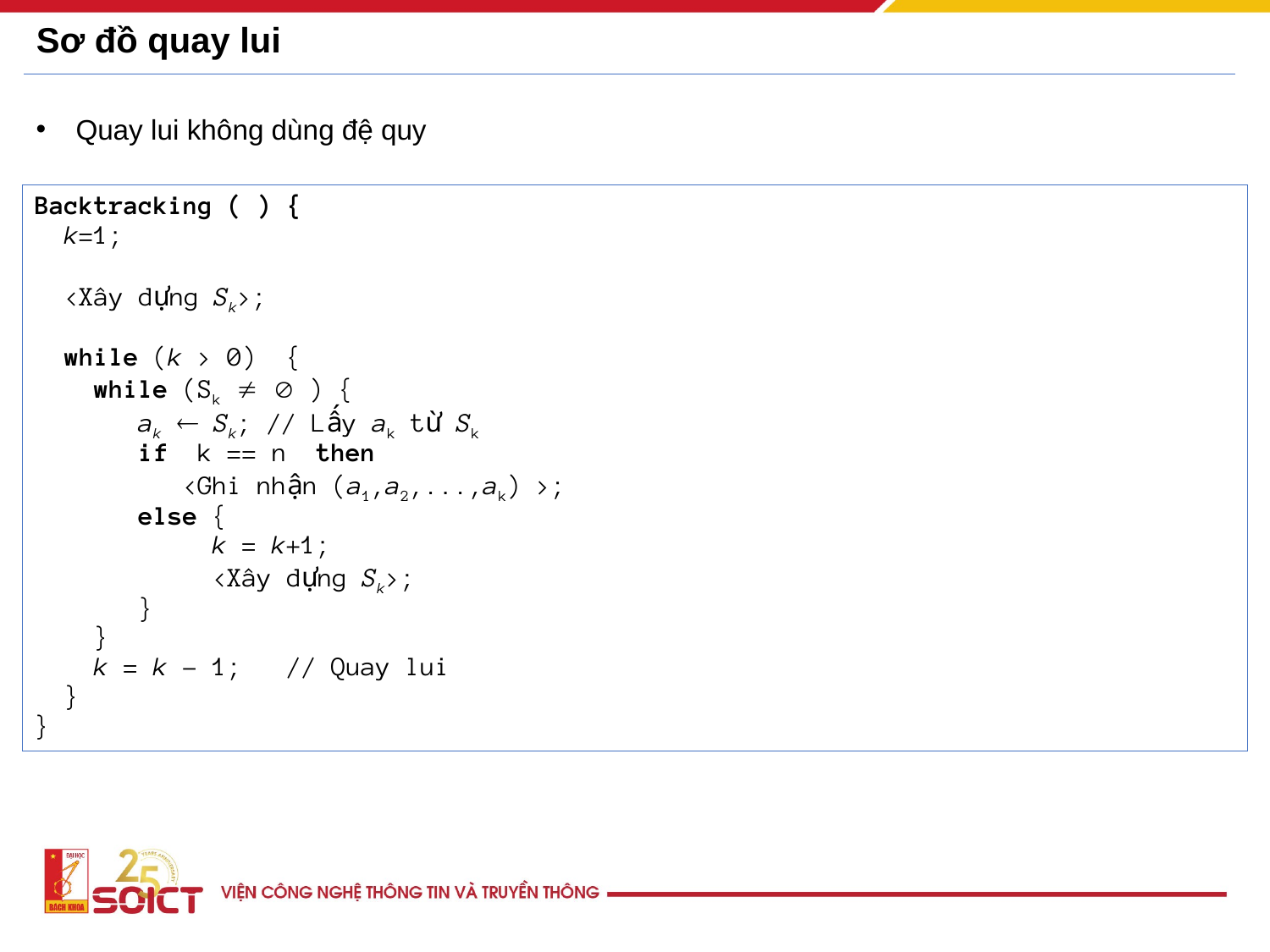

# Sơ đồ quay lui
Quay lui không dùng đệ quy
Backtracking ( ) {
  k=1;

  <Xây dựng Sk>;

  while (k > 0)  {
    while (Sk ≠ ∅ ) {
       ak ← Sk; // Lấy ak từ Sk
       if  k == n  then
          <Ghi nhận (a1,a2,...,ak) >;
       else {
            k = k+1;
            <Xây dựng Sk>;
       }
    }
    k = k - 1;   // Quay lui
  }
}